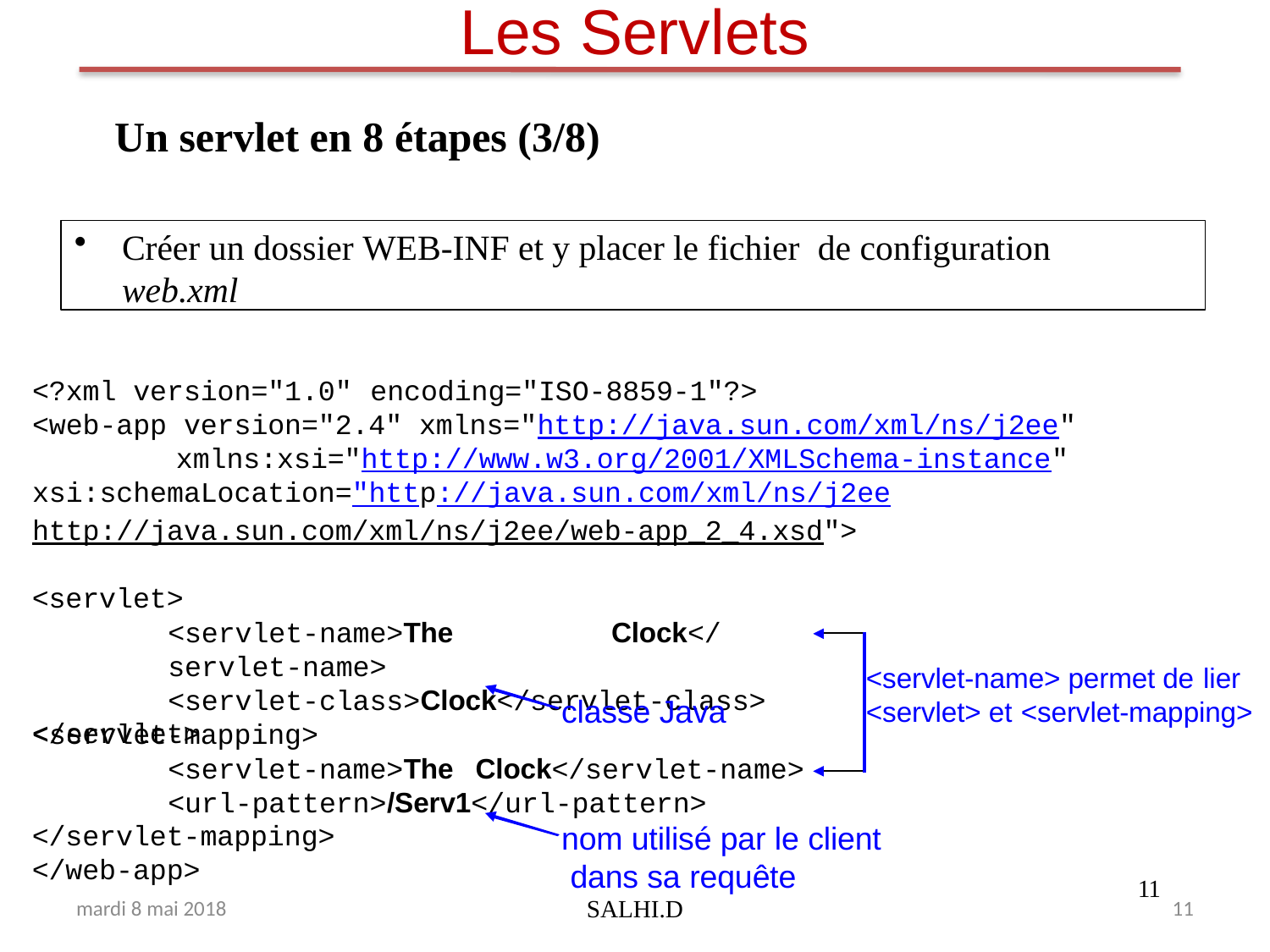

# Les Servlets
Un servlet en 8 étapes (3/8)

Créer un dossier WEB-INF et y placer le fichier  de configuration web.xml
<?xml version="1.0" encoding="ISO-8859-1"?>
<web-app version="2.4" xmlns="http://java.sun.com/xml/ns/j2ee"  xmlns:xsi="http://www.w3.org/2001/XMLSchema-instance"
xsi:schemaLocation="http://java.sun.com/xml/ns/j2ee
http://java.sun.com/xml/ns/j2ee/web-app_2_4.xsd">
<servlet>
<servlet-name>The	Clock</servlet-name>
<servlet-class>Clock</servlet-class>
</servlet>

<servlet-name> permet de lier
<servlet> et <servlet-mapping>

classe Java
<servlet-mapping>
<servlet-name>The	Clock</servlet-name>
<url-pattern>/Serv1</url-pattern>

</servlet-mapping>
</web-app>
nom utilisé par le client  dans sa requête
11
mardi 8 mai 2018
SALHI.D
11